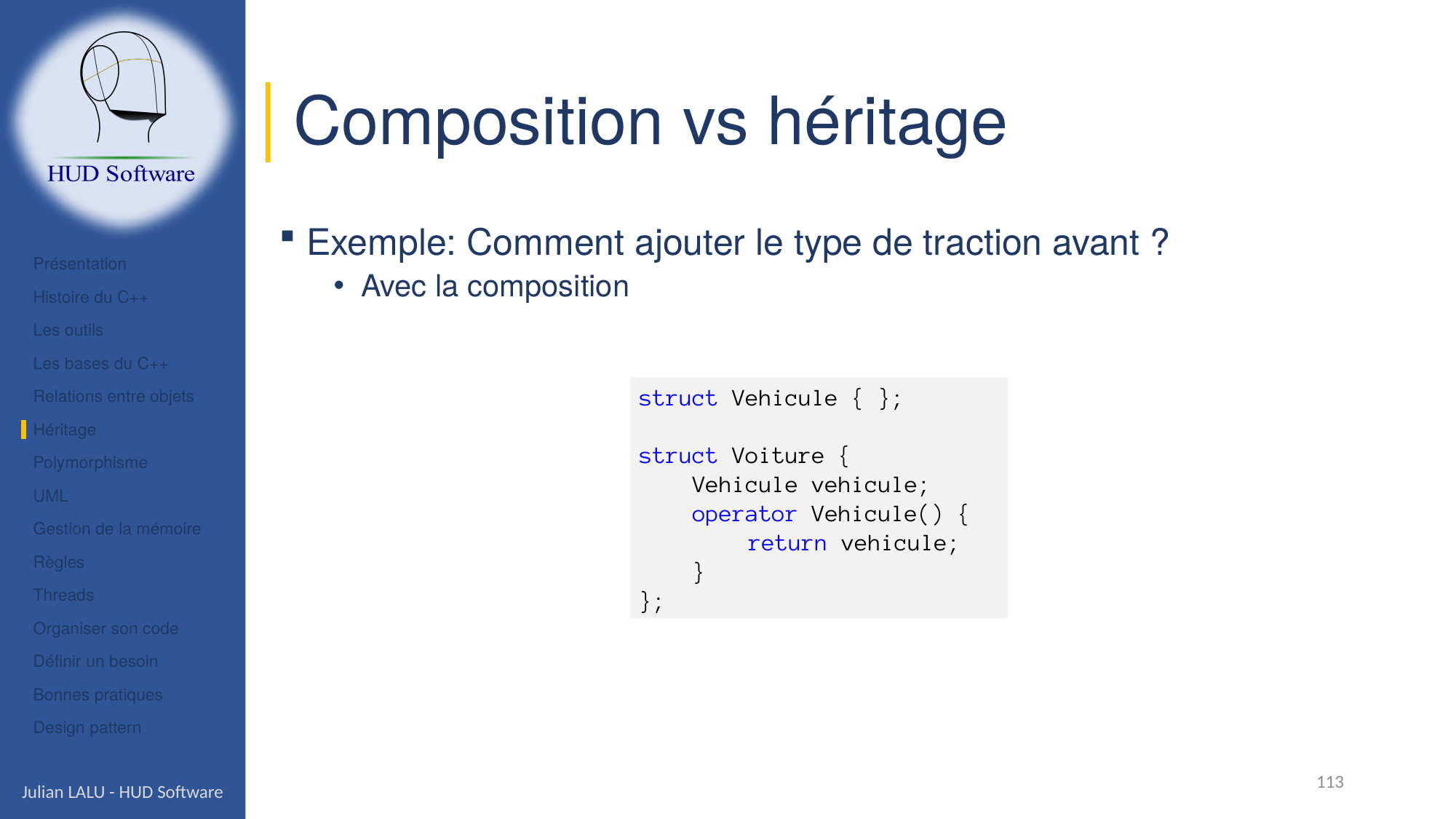

# Composition vs héritage
Exemple: Comment ajouter le type de traction avant ?
Avec la composition
Présentation
Histoire du C++
Les outils
Les bases du C++
Relations entre objets
Héritage
Polymorphisme
UML
Gestion de la mémoire
Règles
Threads
Organiser son code
Définir un besoin
Bonnes pratiques
Design pattern
struct Vehicule { };
struct Voiture {
    Vehicule vehicule;
    operator Vehicule() {
	return vehicule;
    }
};
113